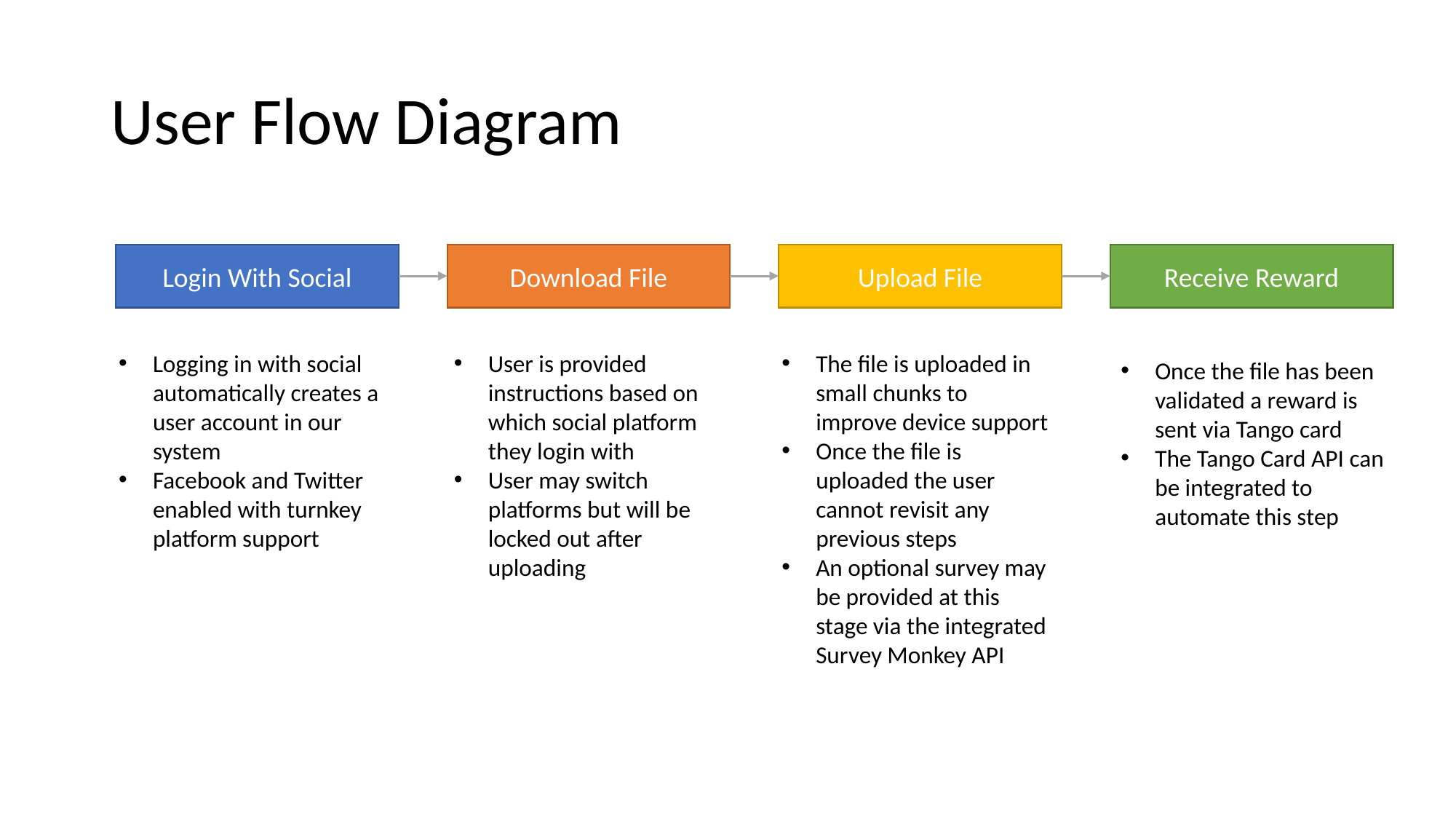

# User Flow Diagram
Login With Social
Download File
Upload File
Receive Reward
Logging in with social automatically creates a user account in our system
Facebook and Twitter enabled with turnkey platform support
User is provided instructions based on which social platform they login with
User may switch platforms but will be locked out after uploading
The file is uploaded in small chunks to improve device support
Once the file is uploaded the user cannot revisit any previous steps
An optional survey may be provided at this stage via the integrated Survey Monkey API
Once the file has been validated a reward is sent via Tango card
The Tango Card API can be integrated to automate this step